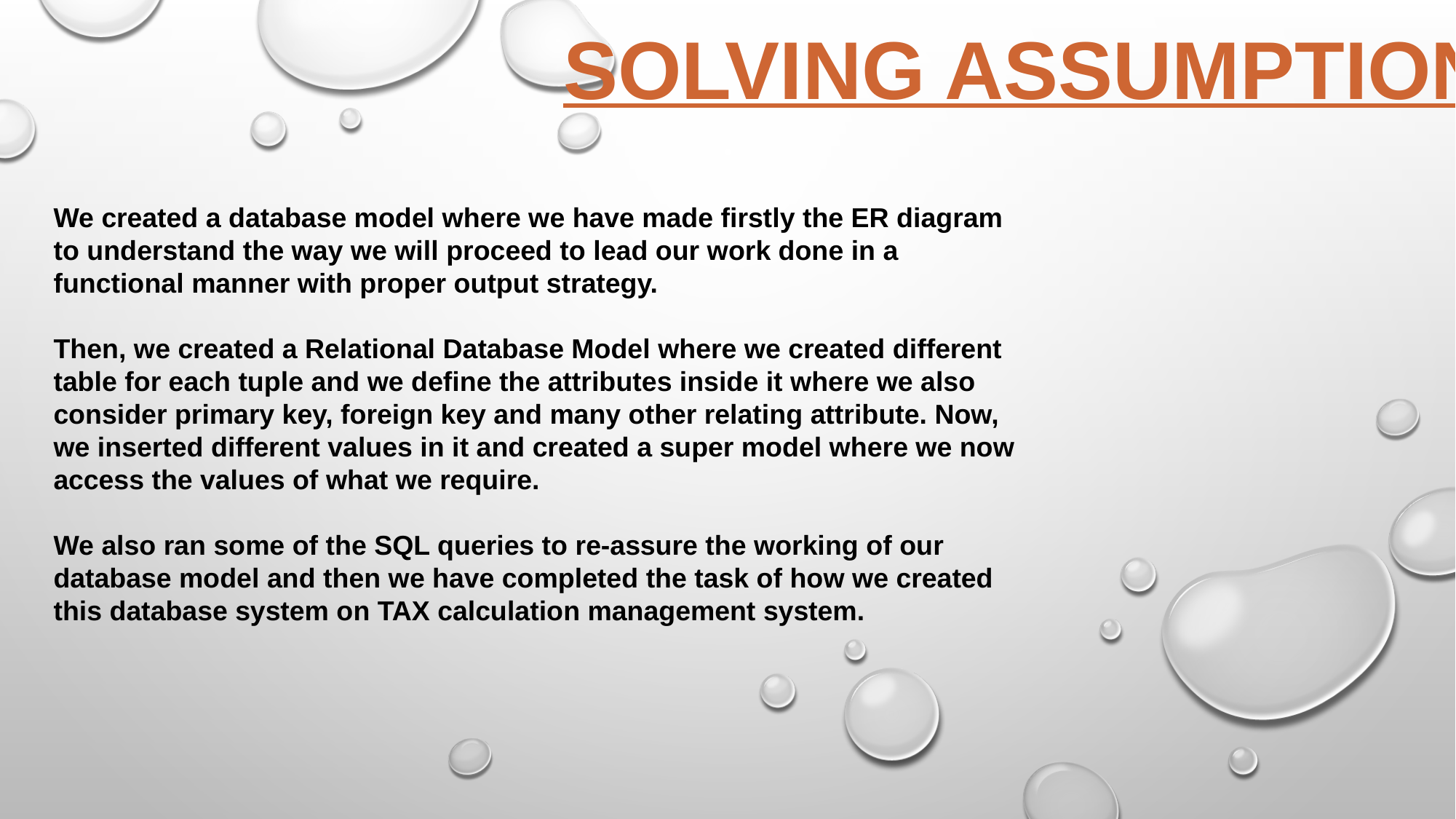

SOLVING ASSUMPTION
We created a database model where we have made firstly the ER diagram to understand the way we will proceed to lead our work done in a functional manner with proper output strategy.

Then, we created a Relational Database Model where we created different table for each tuple and we define the attributes inside it where we also consider primary key, foreign key and many other relating attribute. Now, we inserted different values in it and created a super model where we now access the values of what we require.

We also ran some of the SQL queries to re-assure the working of our database model and then we have completed the task of how we created this database system on TAX calculation management system.